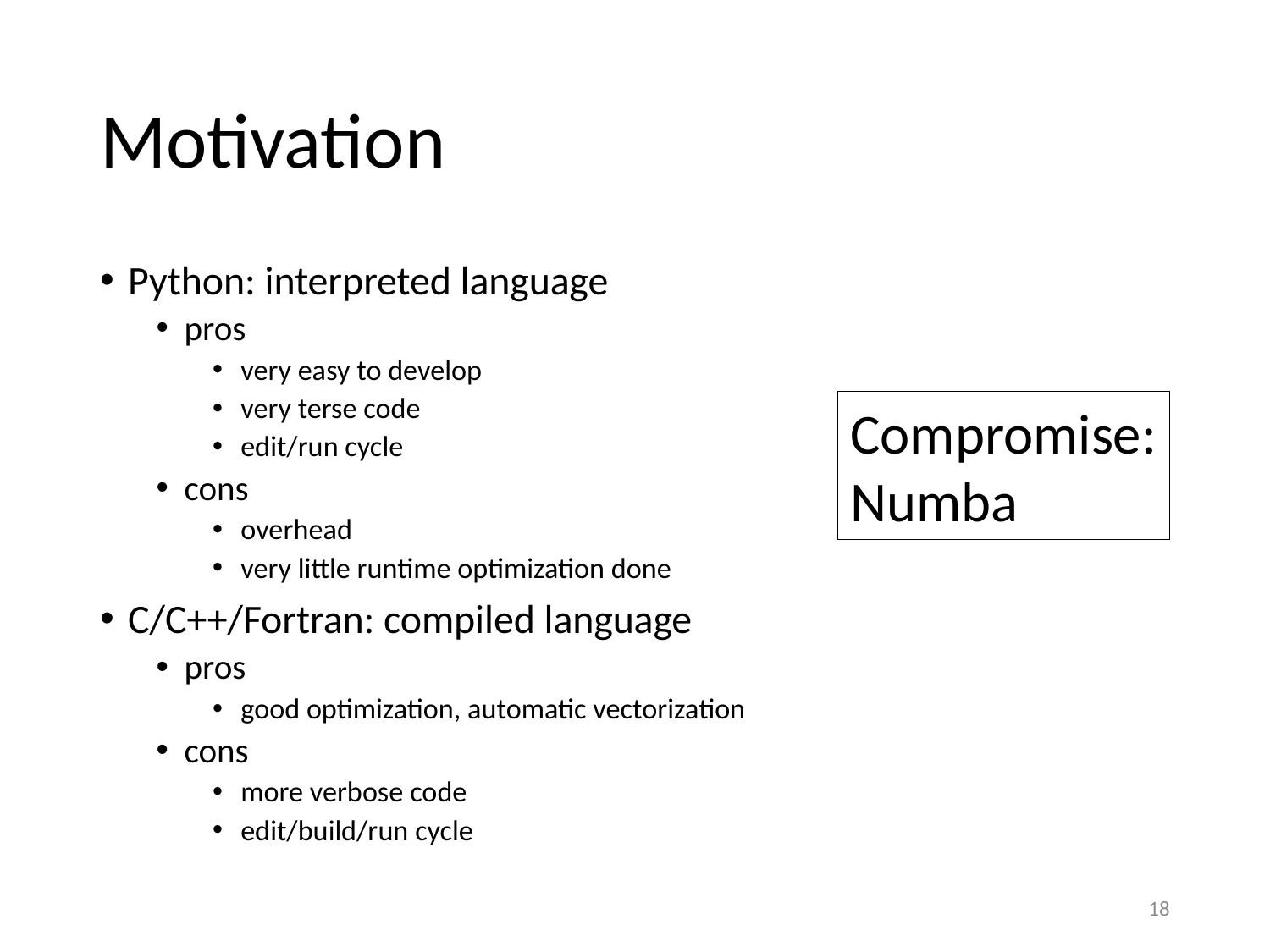

# Motivation
Python: interpreted language
pros
very easy to develop
very terse code
edit/run cycle
cons
overhead
very little runtime optimization done
C/C++/Fortran: compiled language
pros
good optimization, automatic vectorization
cons
more verbose code
edit/build/run cycle

Compromise:
Numba
18